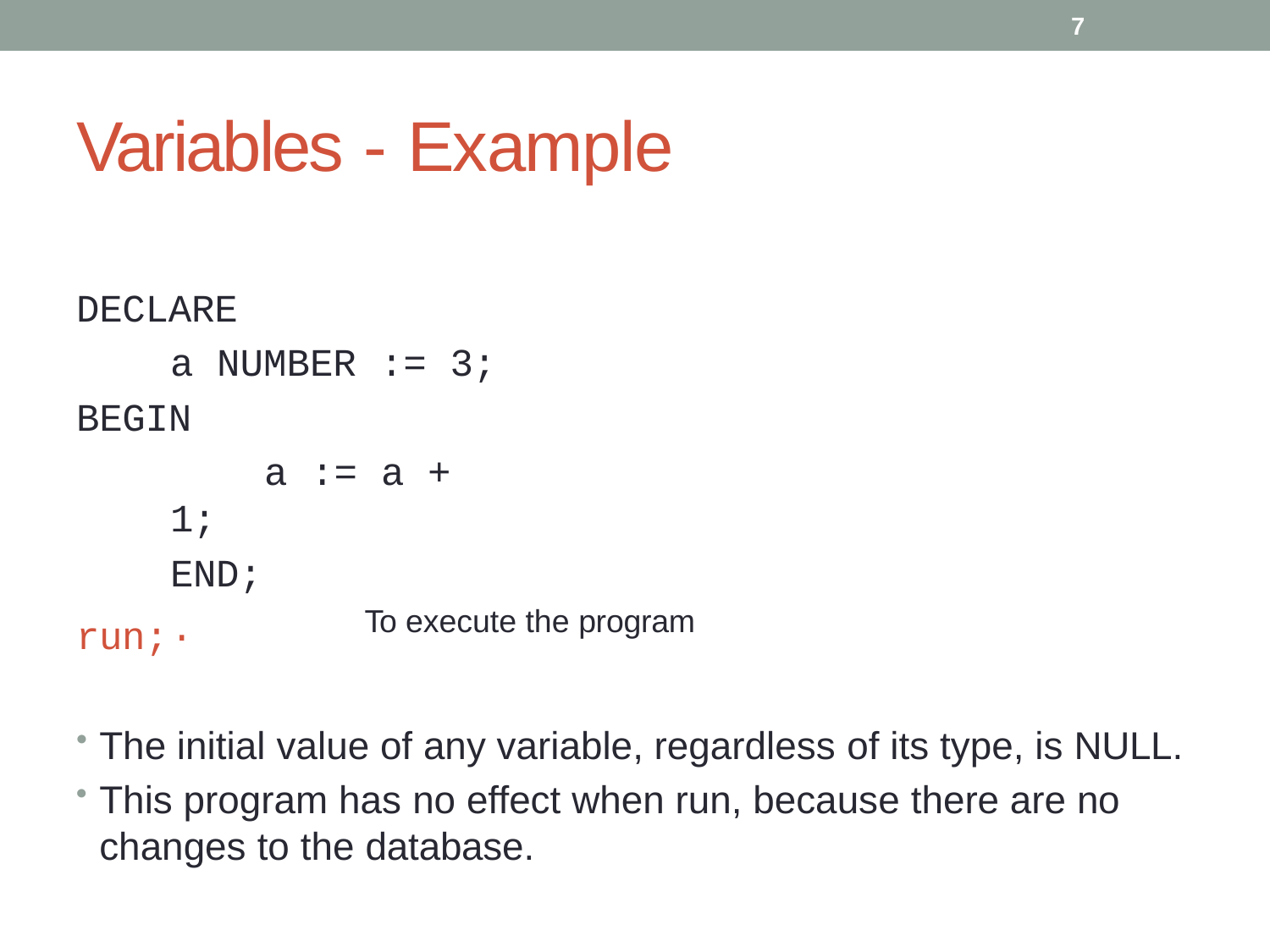

7
# Variables - Example
DECLARE
a NUMBER := 3; BEGIN
a := a + 1;
END;
.
To execute the program
run;
The initial value of any variable, regardless of its type, is NULL.
This program has no effect when run, because there are no changes to the database.